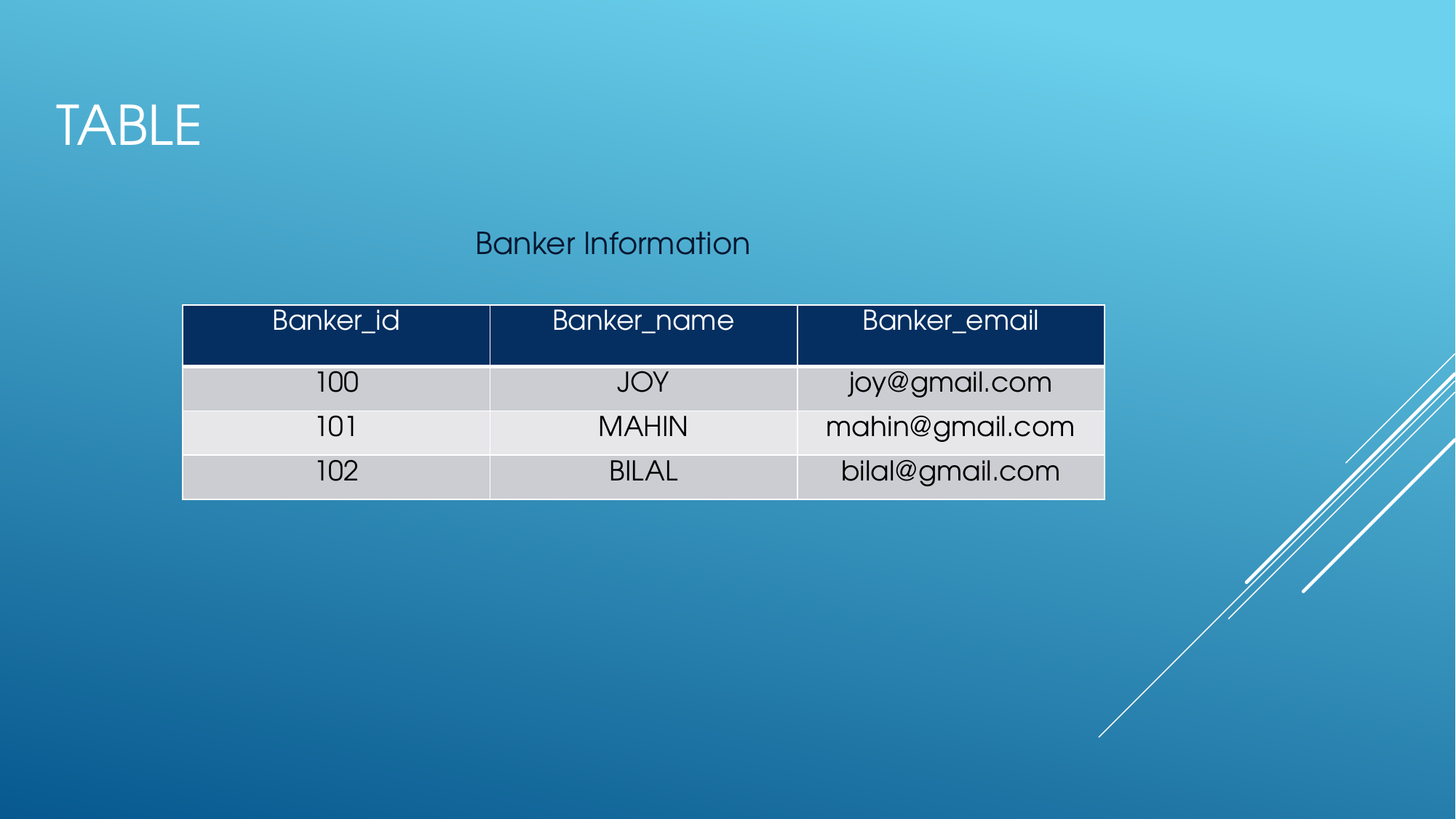

# Table
Banker Information
| Banker\_id | Banker\_name | Banker\_email |
| --- | --- | --- |
| 100 | JOY | joy@gmail.com |
| 101 | MAHIN | mahin@gmail.com |
| 102 | BILAL | bilal@gmail.com |